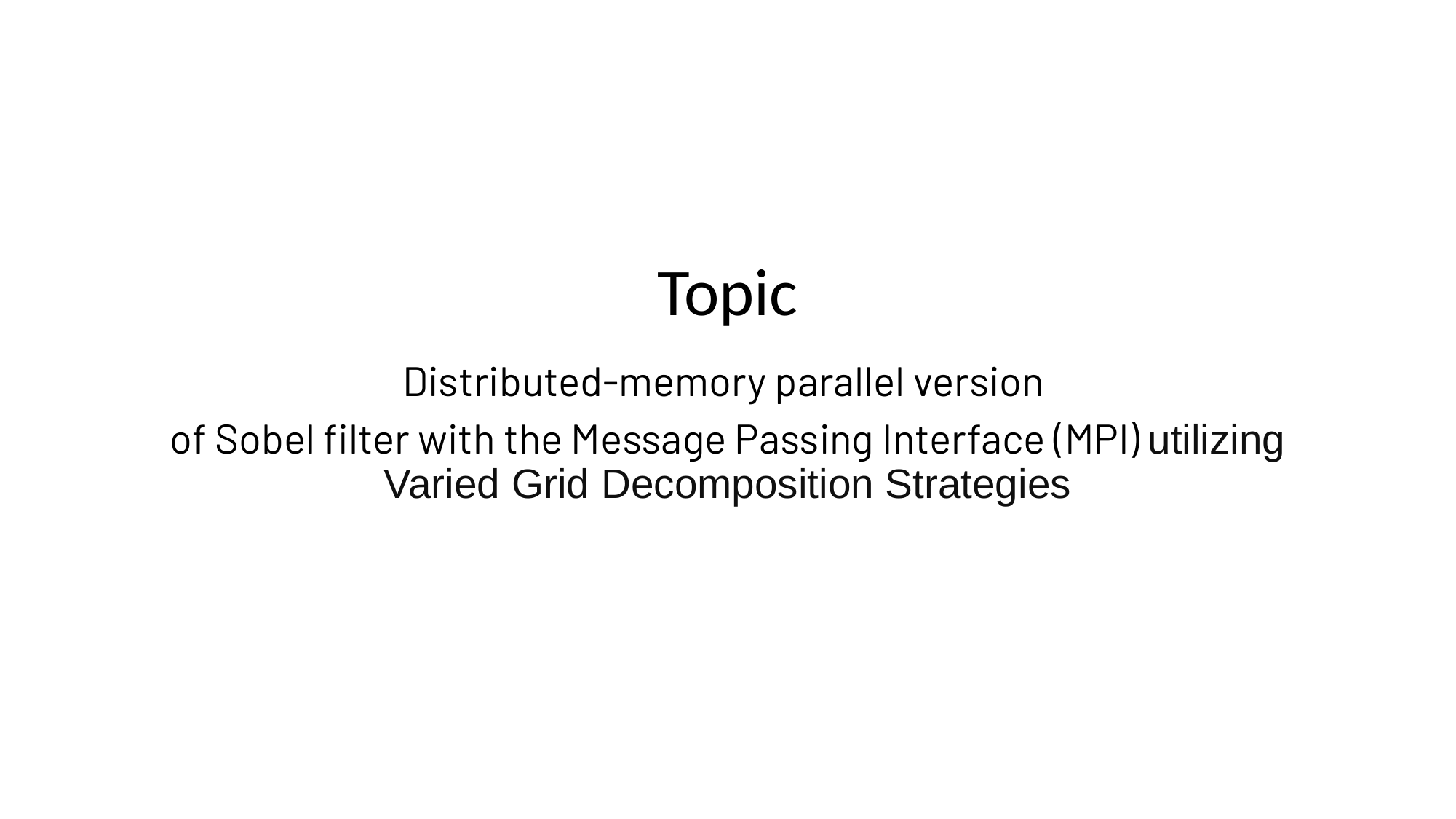

# Topic
Distributed-memory parallel version
of Sobel filter with the Message Passing Interface (MPI) utilizing Varied Grid Decomposition Strategies